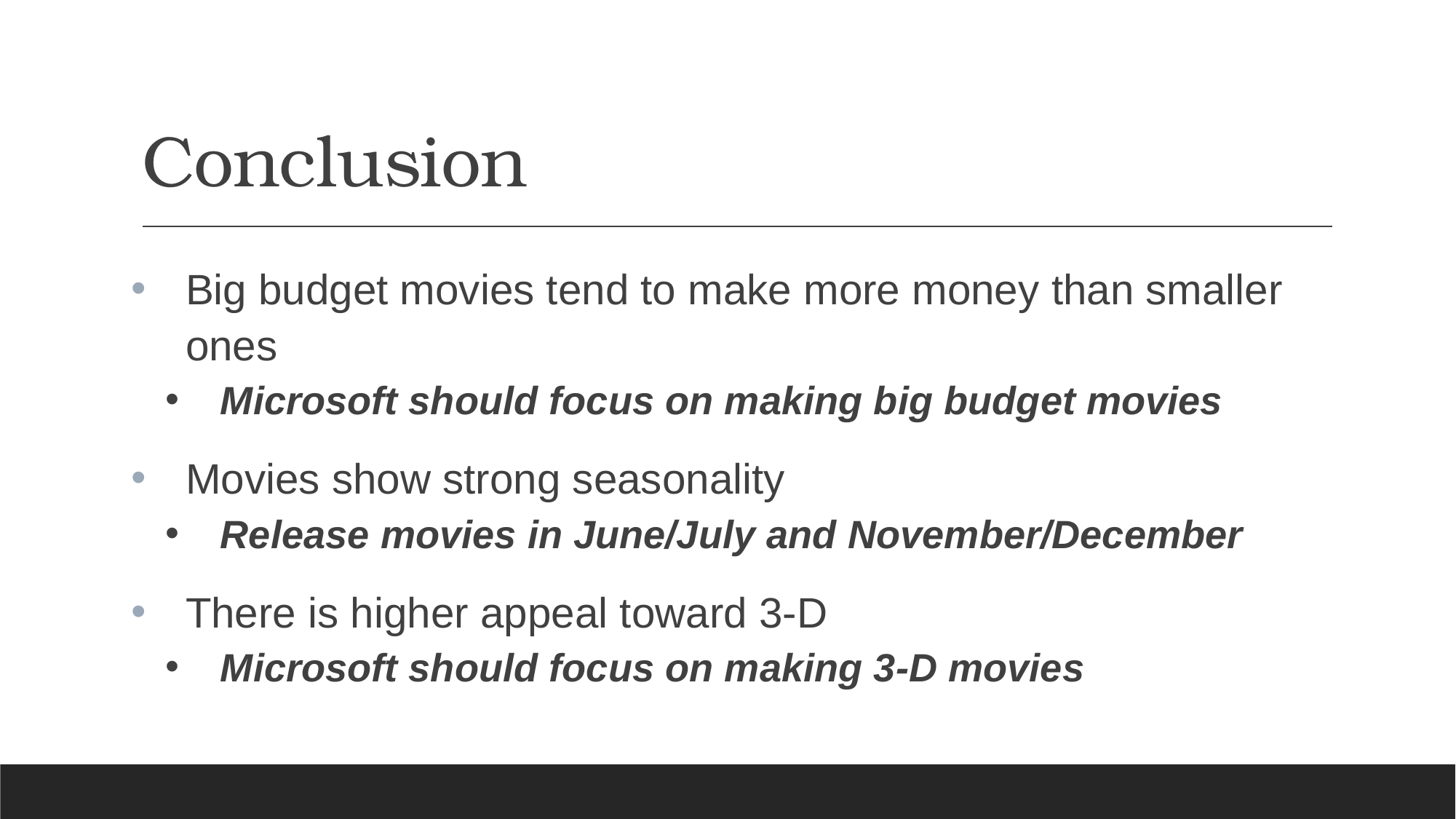

# Conclusion
Big budget movies tend to make more money than smaller ones
Microsoft should focus on making big budget movies
Movies show strong seasonality
Release movies in June/July and November/December
There is higher appeal toward 3-D
Microsoft should focus on making 3-D movies